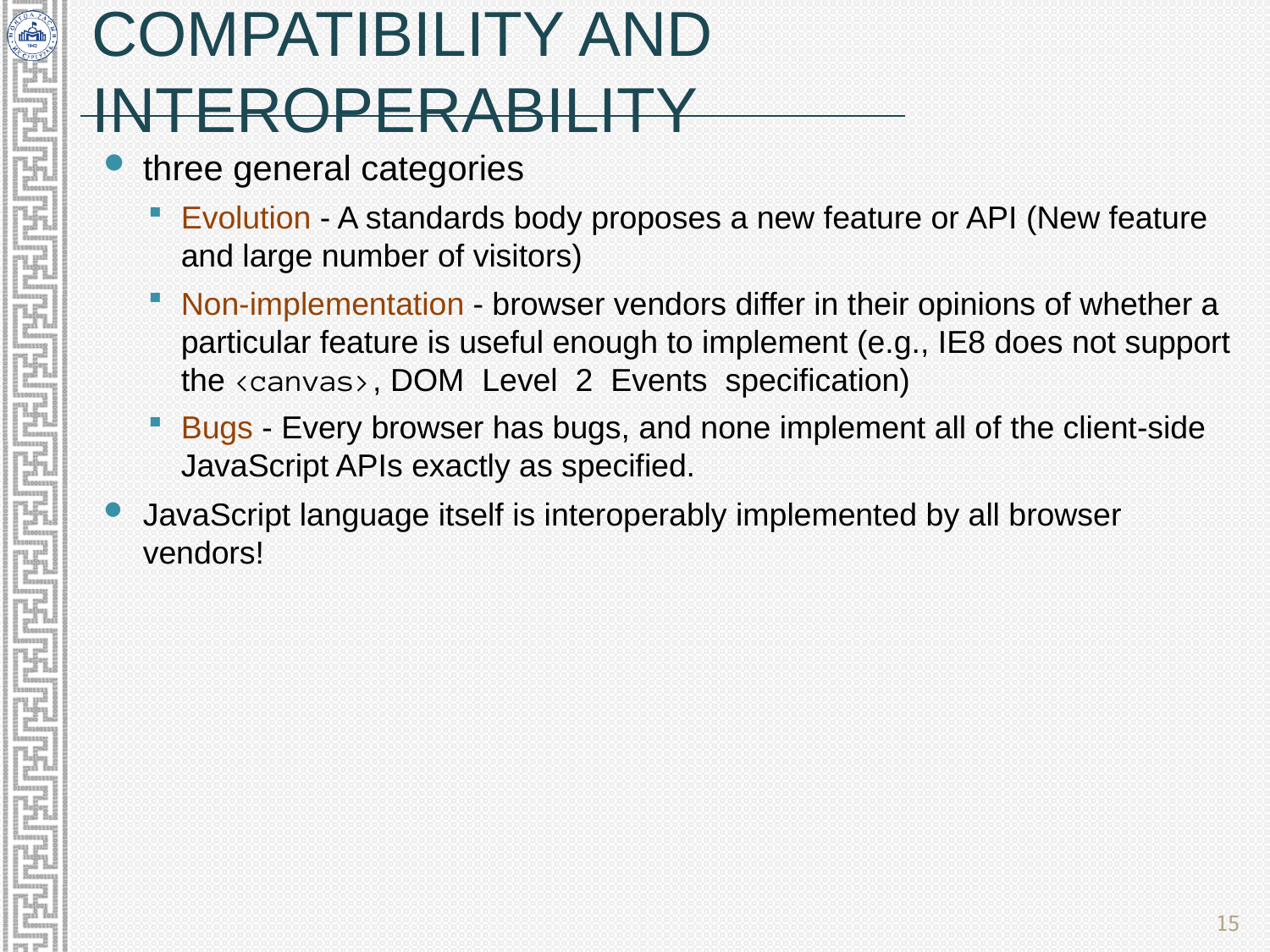

# Compatibility and Interoperability
three general categories
Evolution - A standards body proposes a new feature or API (New feature and large number of visitors)
Non-implementation - browser vendors differ in their opinions of whether a particular feature is useful enough to implement (e.g., IE8 does not support the <canvas>, DOM  Level  2  Events  specification)
Bugs - Every browser has bugs, and none implement all of the client-side JavaScript APIs exactly as specified.
JavaScript language itself is interoperably implemented by all browser vendors!
15